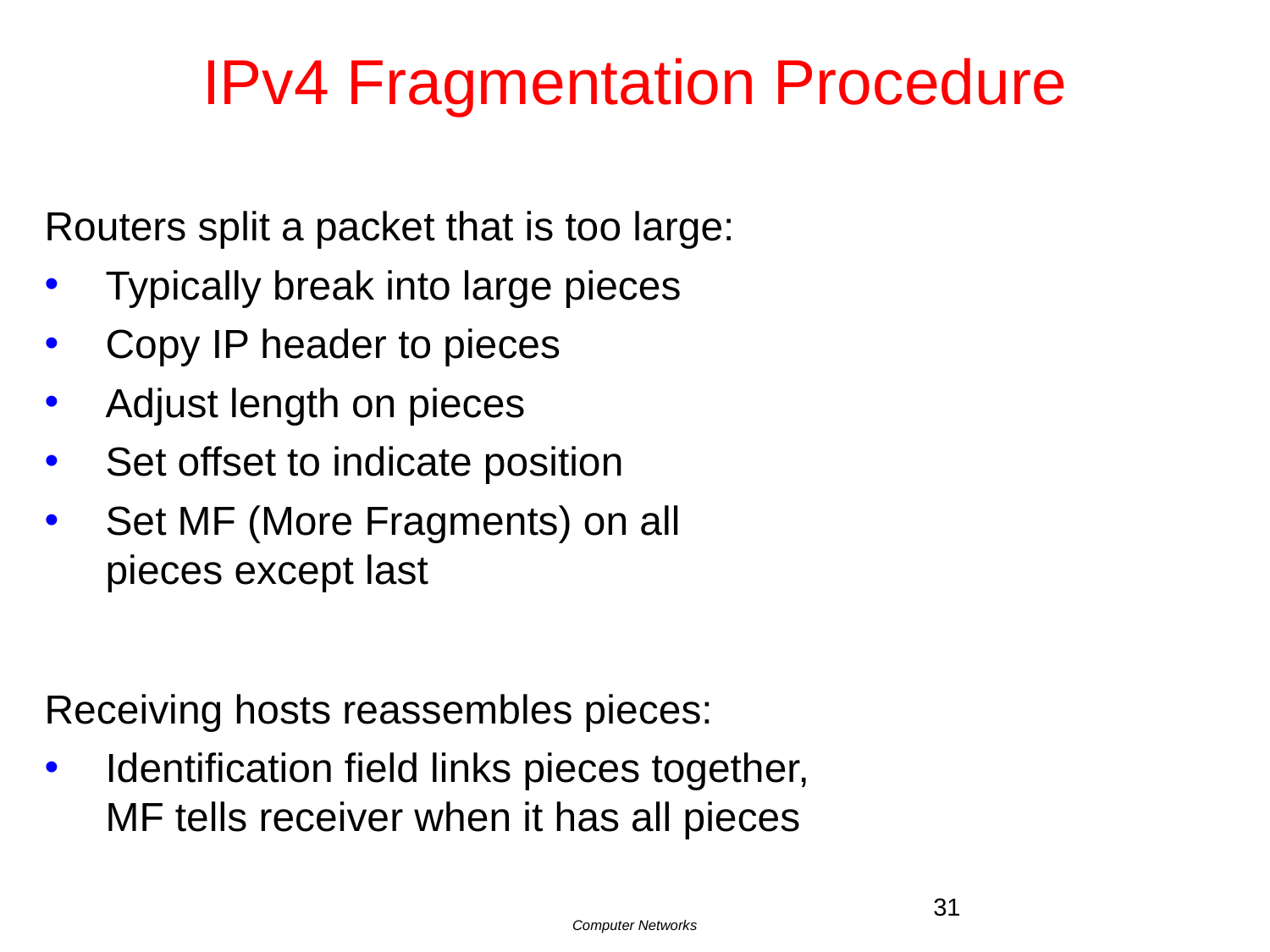

# IPv4 Fragmentation Procedure
Routers split a packet that is too large:
Typically break into large pieces
Copy IP header to pieces
Adjust length on pieces
Set offset to indicate position
Set MF (More Fragments) on all       pieces except last

Receiving hosts reassembles pieces:
Identification field links pieces together, MF tells receiver when it has all pieces

31
Computer Networks